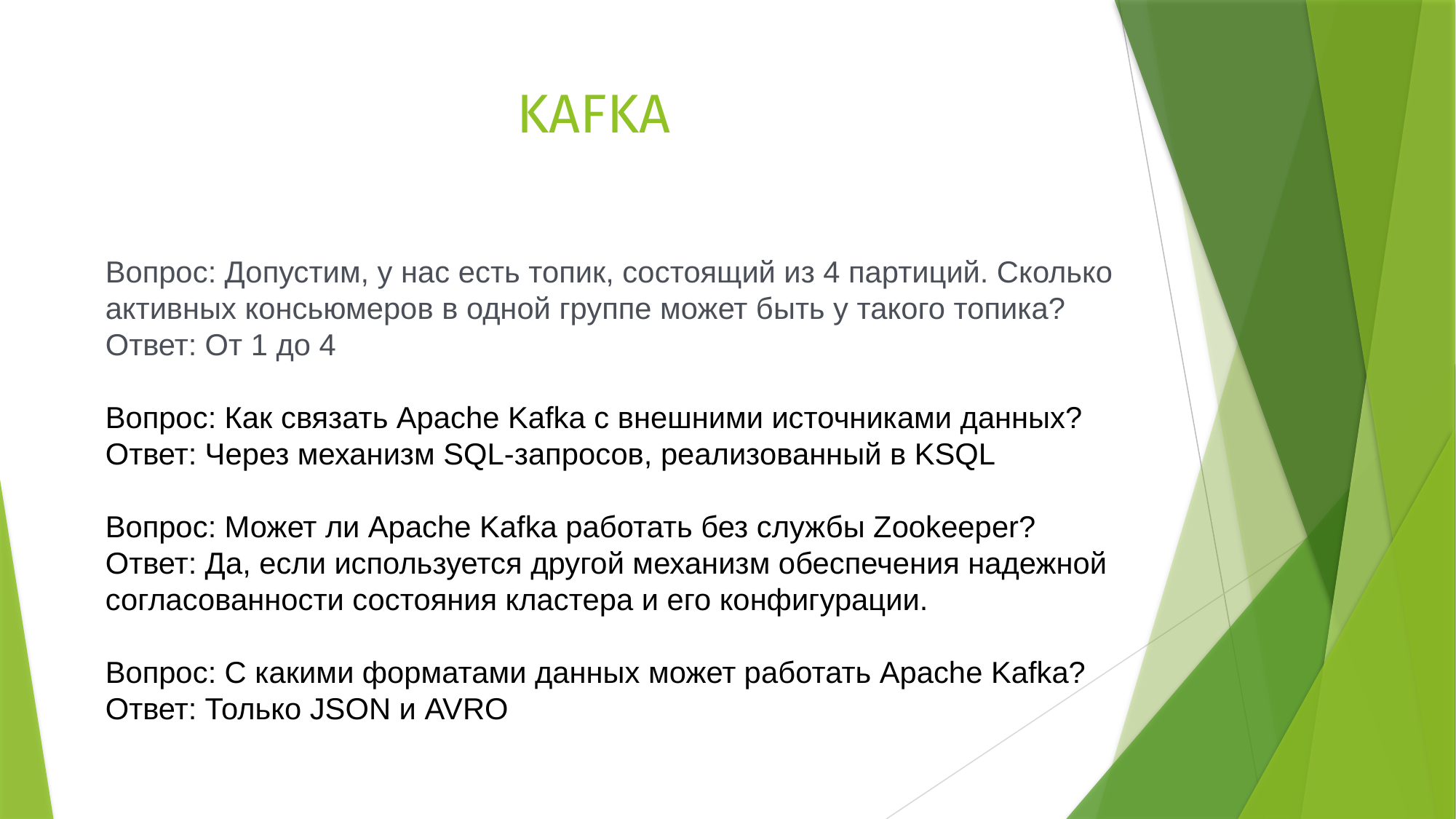

# KAFKA
Вопрос: Допустим, у нас есть топик, состоящий из 4 партиций. Сколько активных консьюмеров в одной группе может быть у такого топика?
Ответ: От 1 до 4

Вопрос: Как связать Apache Kafka с внешними источниками данных?
Ответ: Через механизм SQL-запросов, реализованный в KSQL

Вопрос: Может ли Apache Kafka работать без службы Zookeeper?
Ответ: Да, если используется другой механизм обеспечения надежной согласованности состояния кластера и его конфигурации.

Вопрос: С какими форматами данных может работать Apache Kafka?
Ответ: Только JSON и AVRO